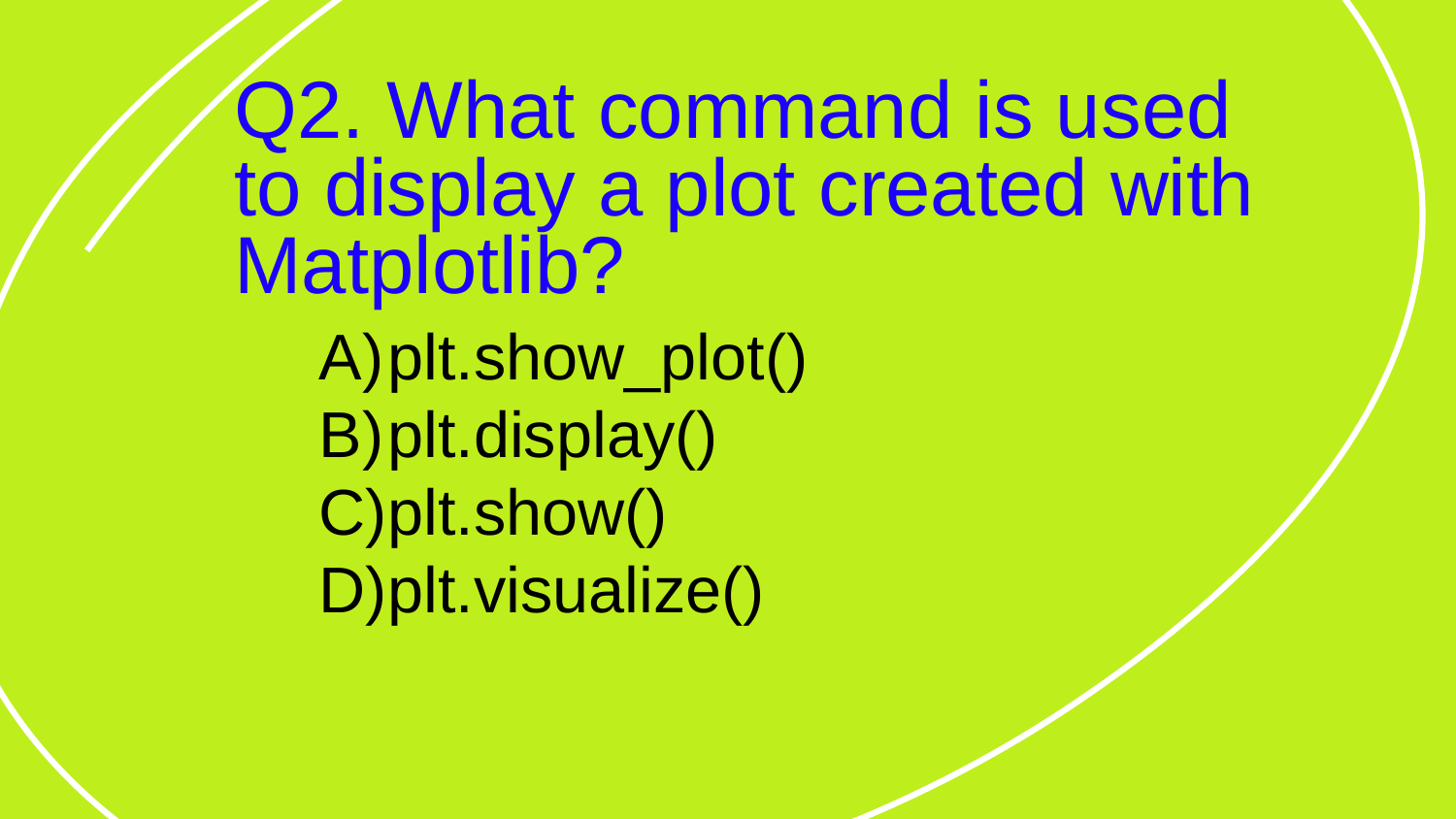

# Q2. What command is used to display a plot created with Matplotlib?

plt.show_plot()
plt.display()
plt.show()
plt.visualize()